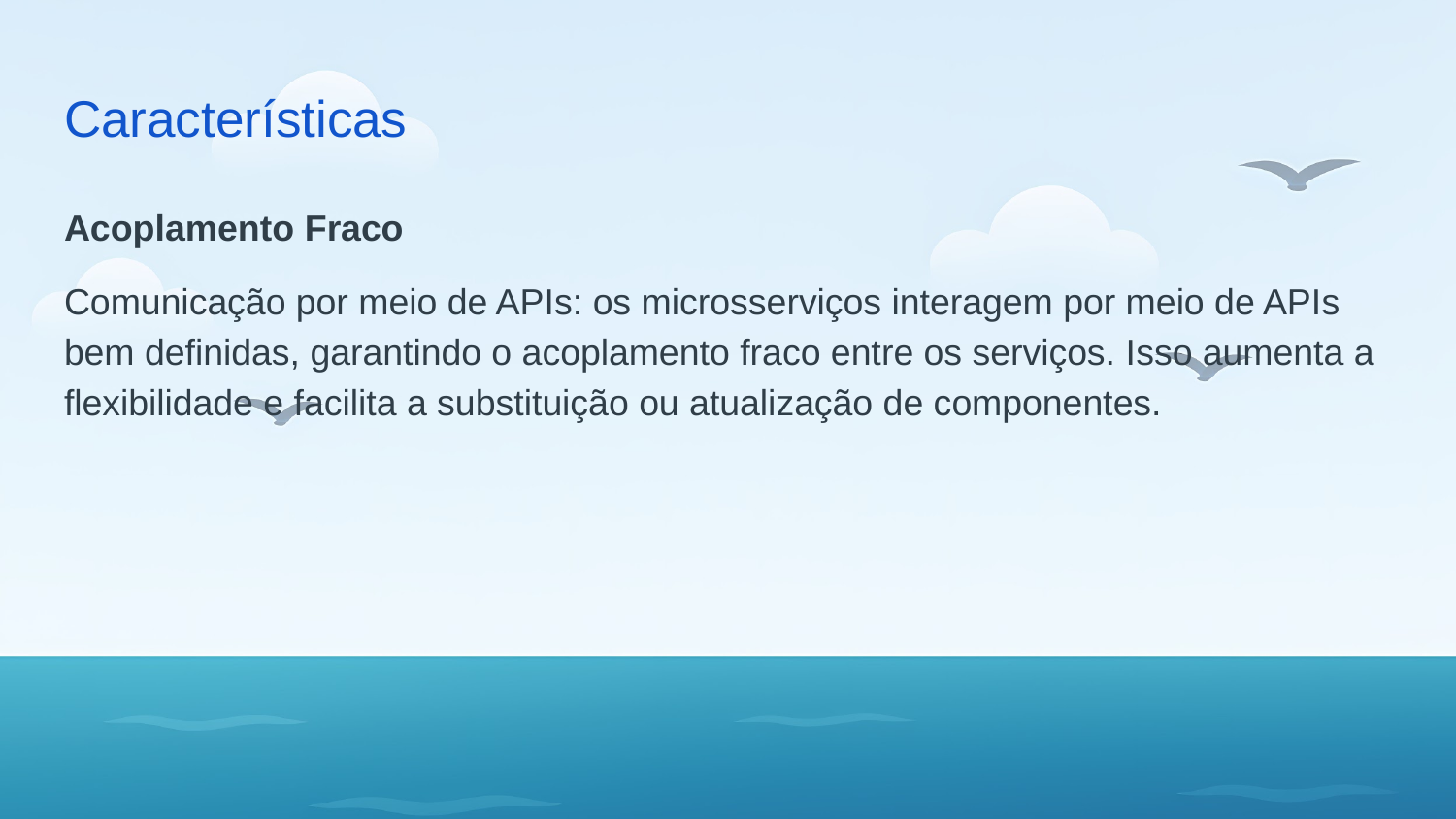

# Características
Acoplamento Fraco
Comunicação por meio de APIs: os microsserviços interagem por meio de APIs bem definidas, garantindo o acoplamento fraco entre os serviços. Isso aumenta a flexibilidade e facilita a substituição ou atualização de componentes.